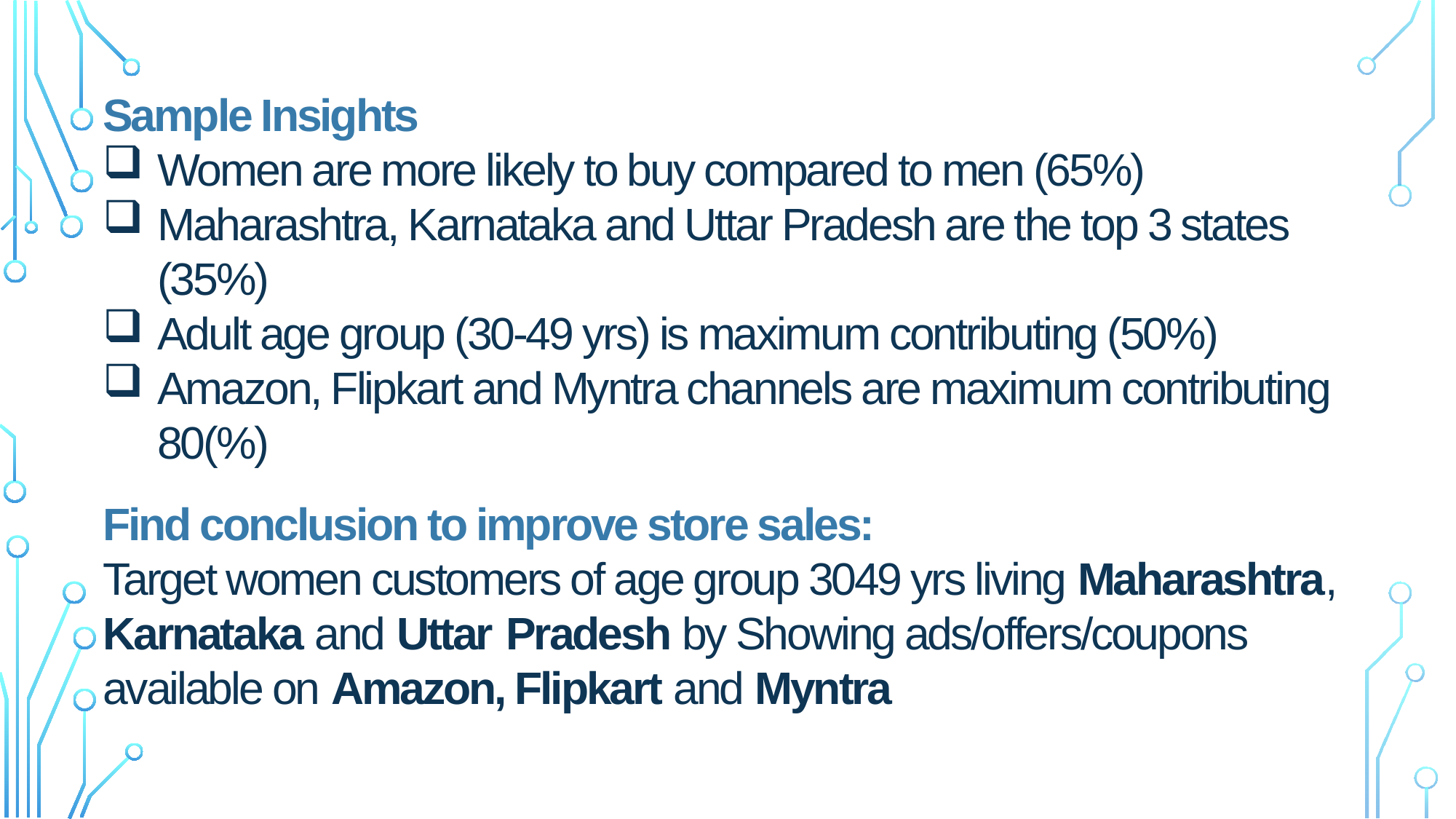

Sample Insights
Women are more likely to buy compared to men (65%)
Maharashtra, Karnataka and Uttar Pradesh are the top 3 states (35%)
Adult age group (30-49 yrs) is maximum contributing (50%)
Amazon, Flipkart and Myntra channels are maximum contributing 80(%)
Find conclusion to improve store sales:
Target women customers of age group 3049 yrs living Maharashtra, Karnataka and Uttar Pradesh by Showing ads/offers/coupons available on Amazon, Flipkart and Myntra